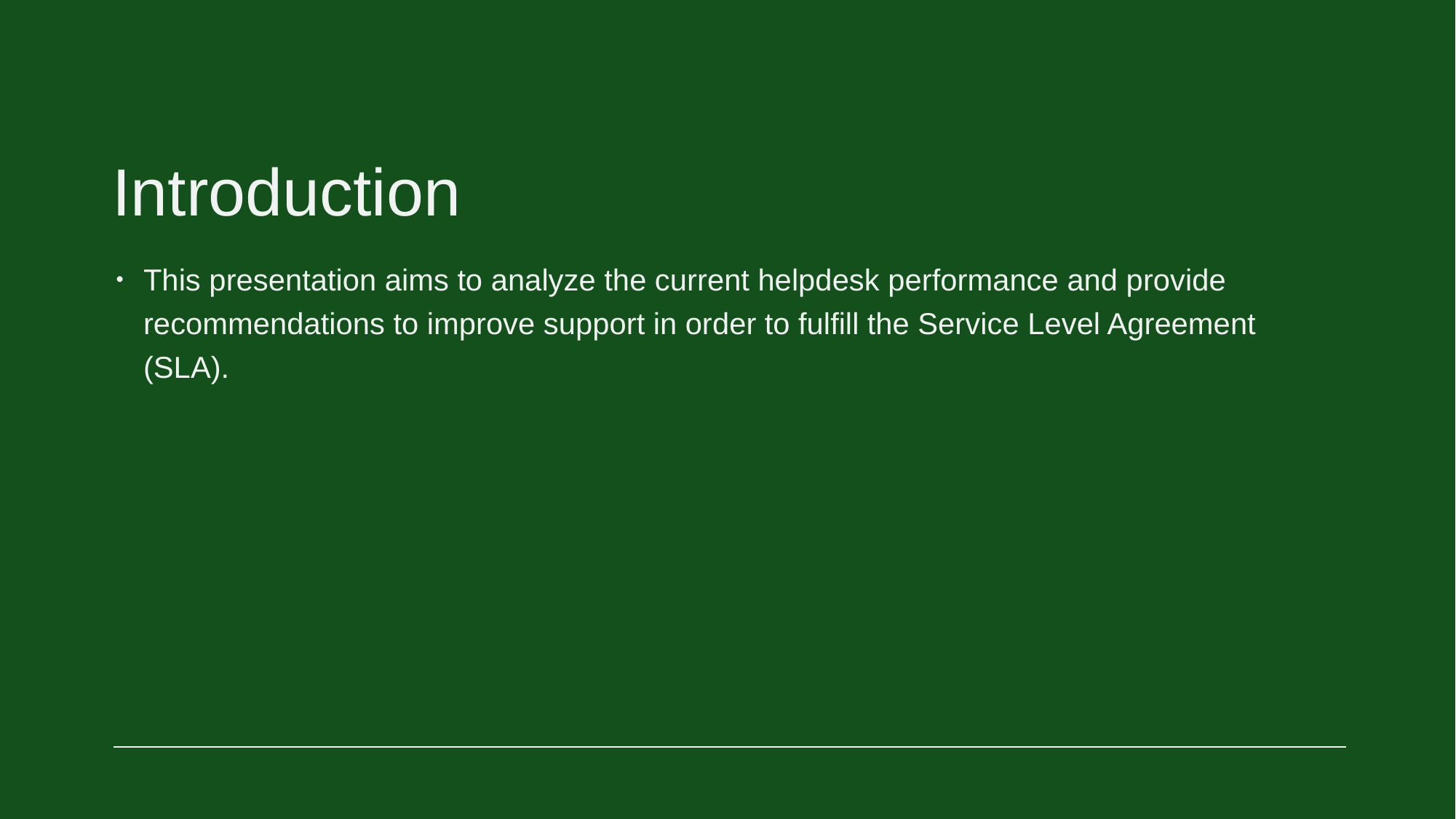

# Introduction
This presentation aims to analyze the current helpdesk performance and provide recommendations to improve support in order to fulfill the Service Level Agreement (SLA).